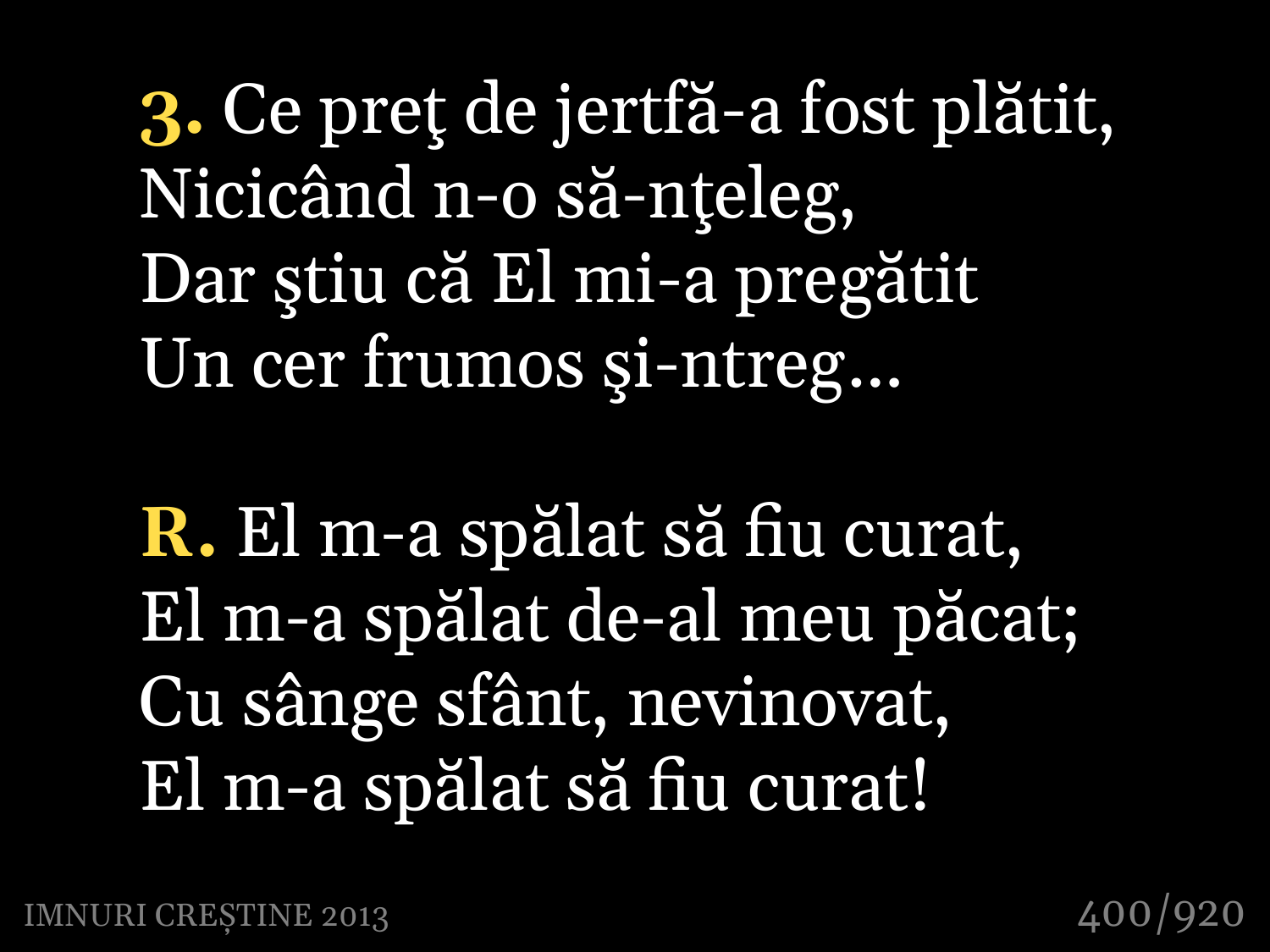

3. Ce preţ de jertfă-a fost plătit,
Nicicând n-o să-nţeleg,
Dar ştiu că El mi-a pregătit
Un cer frumos şi-ntreg…

R. El m-a spălat să fiu curat,
El m-a spălat de-al meu păcat;
Cu sânge sfânt, nevinovat,
El m-a spălat să fiu curat!
400/920
IMNURI CREȘTINE 2013